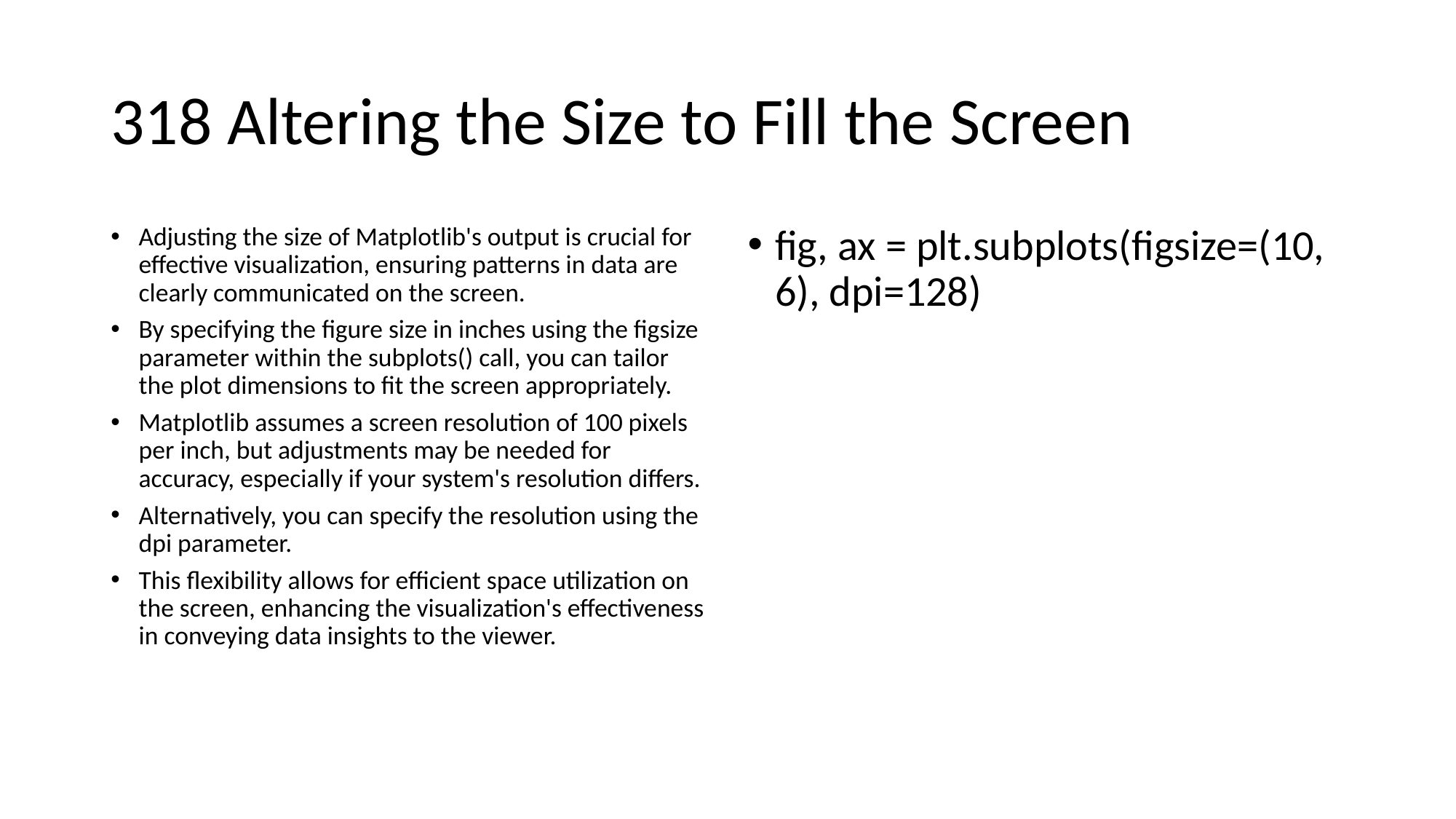

# 318 Altering the Size to Fill the Screen
Adjusting the size of Matplotlib's output is crucial for effective visualization, ensuring patterns in data are clearly communicated on the screen.
By specifying the figure size in inches using the figsize parameter within the subplots() call, you can tailor the plot dimensions to fit the screen appropriately.
Matplotlib assumes a screen resolution of 100 pixels per inch, but adjustments may be needed for accuracy, especially if your system's resolution differs.
Alternatively, you can specify the resolution using the dpi parameter.
This flexibility allows for efficient space utilization on the screen, enhancing the visualization's effectiveness in conveying data insights to the viewer.
fig, ax = plt.subplots(figsize=(10, 6), dpi=128)